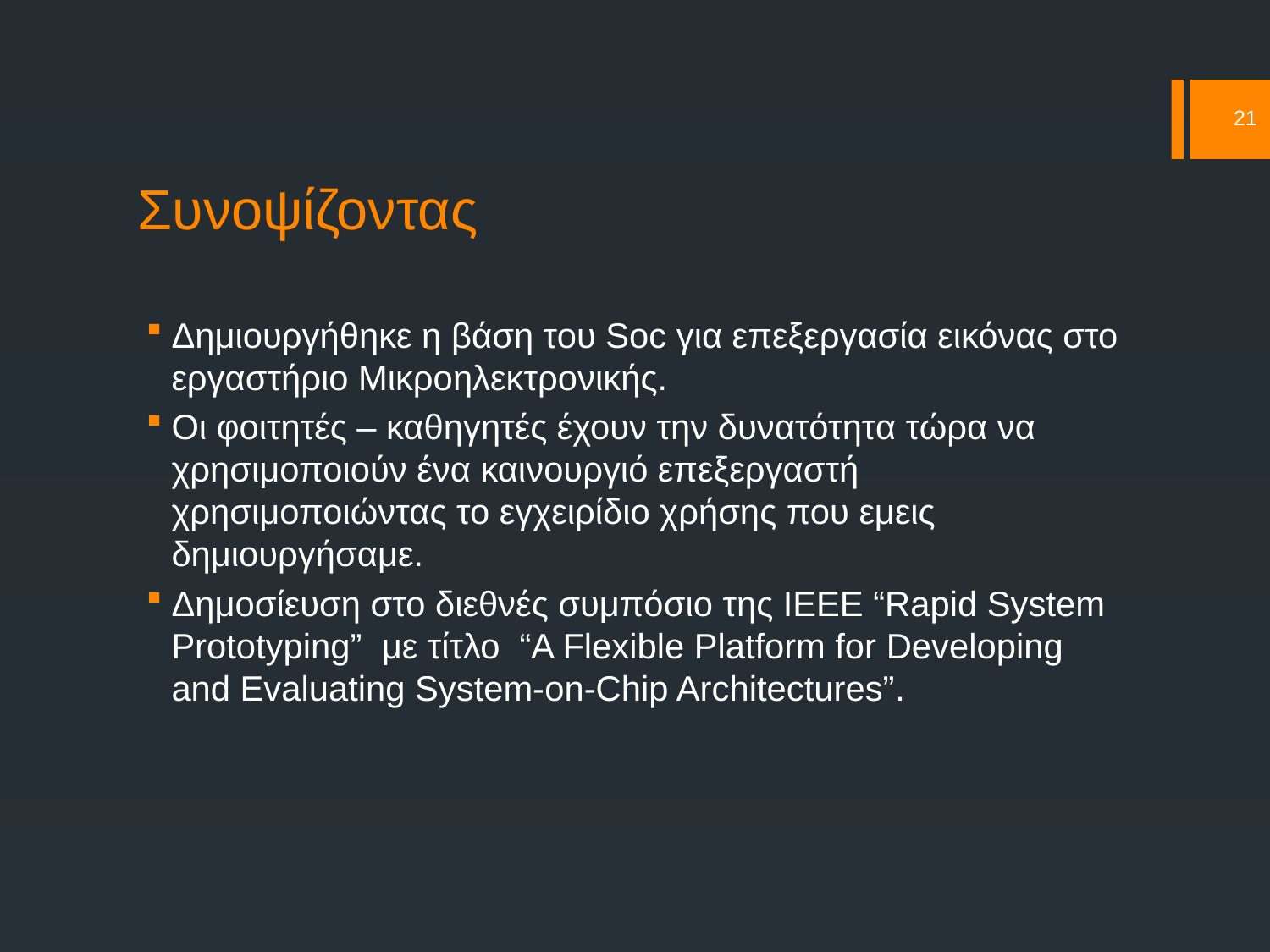

21
# Συνοψίζοντας
Δημιουργήθηκε η βάση του Soc για επεξεργασία εικόνας στο εργαστήριο Μικροηλεκτρονικής.
Οι φοιτητές – καθηγητές έχουν την δυνατότητα τώρα να χρησιμοποιούν ένα καινουργιό επεξεργαστή χρησιμοποιώντας το εγχειρίδιο χρήσης που εμεις δημιουργήσαμε.
Δημοσίευση στο διεθνές συμπόσιο της IEEE “Rapid System Prototyping”  με τίτλο  “A Flexible Platform for Developing and Evaluating System-on-Chip Architectures”.